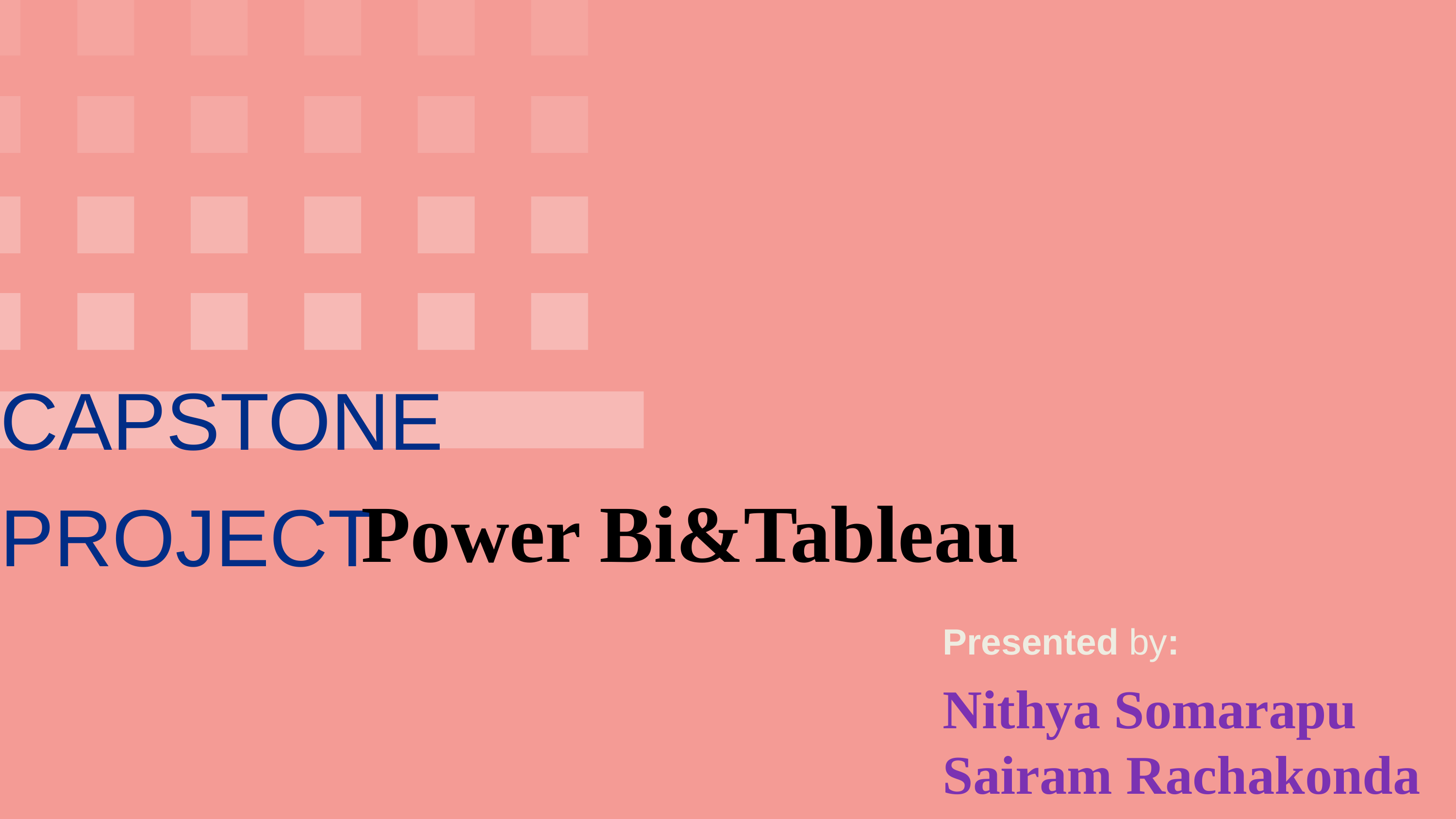

CAPSTONE PROJECT

Power Bi&Tableau
Presented by:
Nithya Somarapu
Sairam Rachakonda